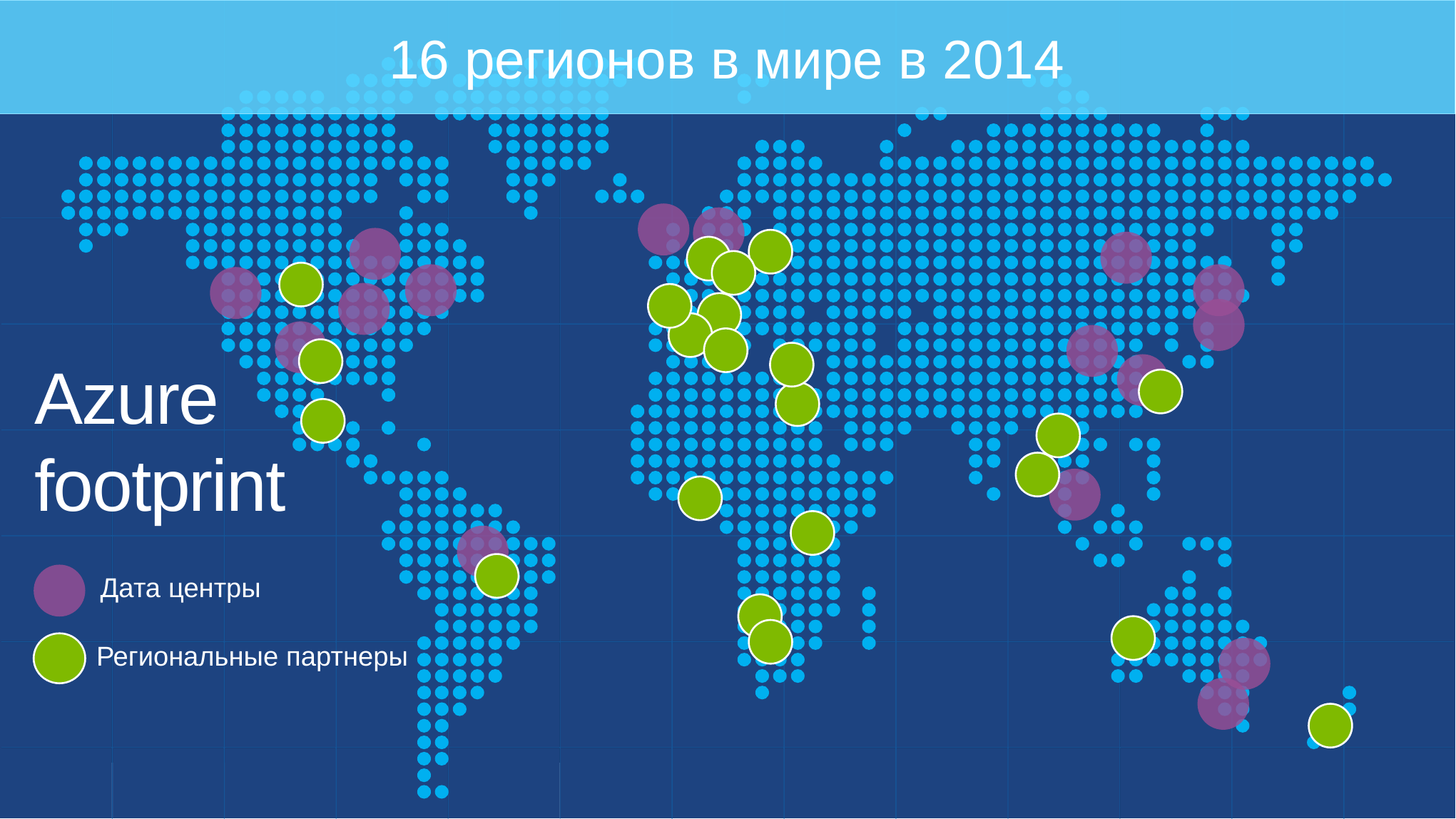

16 регионов в мире в 2014

Azure footprint

Дата центры

Региональные партнеры